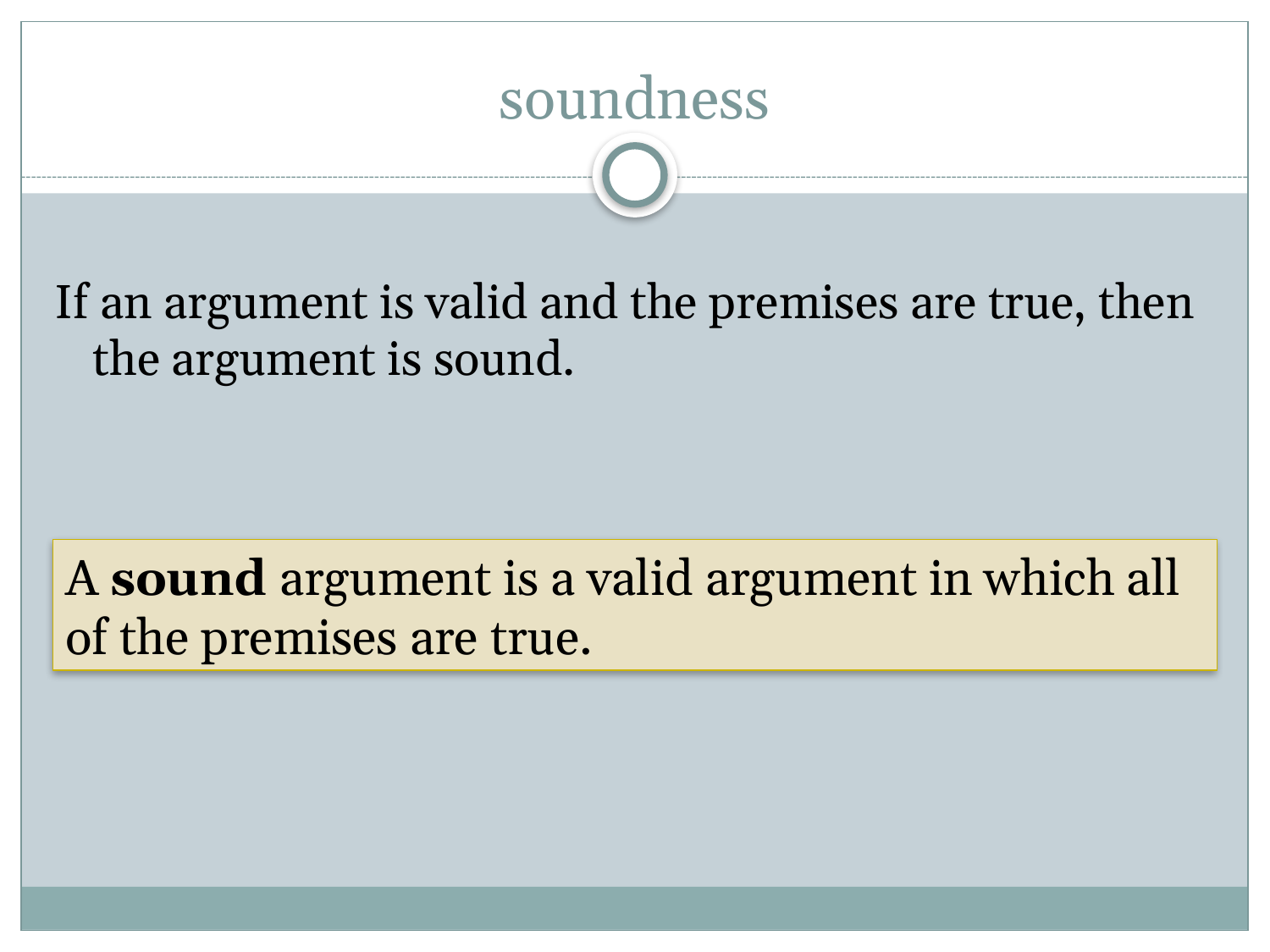

# soundness
If an argument is valid and the premises are true, then the argument is sound.

A sound argument is a valid argument in which all of the premises are true.